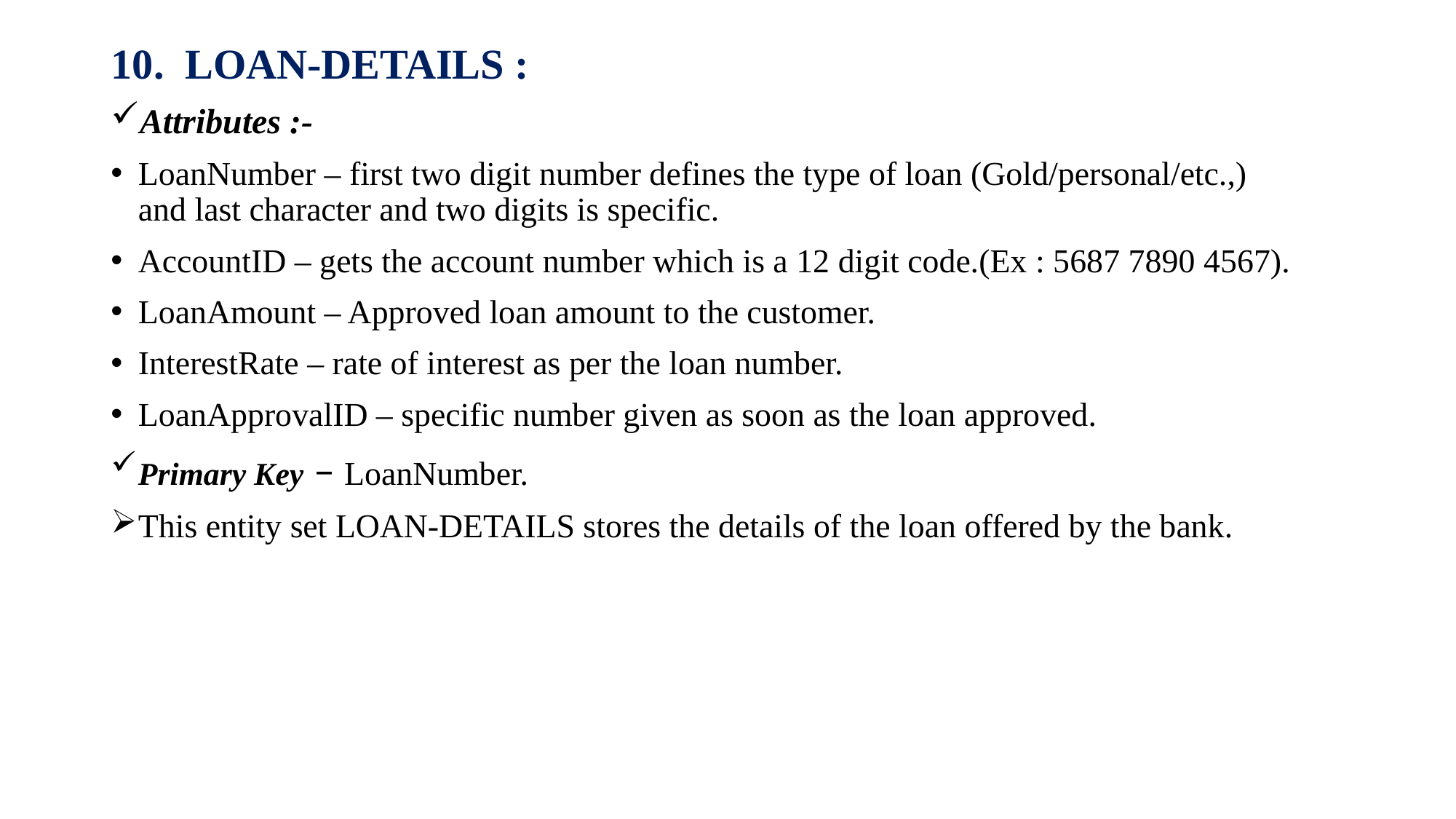

10.  LOAN-DETAILS :
Attributes :-
LoanNumber – first two digit number defines the type of loan (Gold/personal/etc.,) and last character and two digits is specific.
AccountID – gets the account number which is a 12 digit code.(Ex : 5687 7890 4567).
LoanAmount – Approved loan amount to the customer.
InterestRate – rate of interest as per the loan number.
LoanApprovalID – specific number given as soon as the loan approved.
Primary Key – LoanNumber.
This entity set LOAN-DETAILS stores the details of the loan offered by the bank.